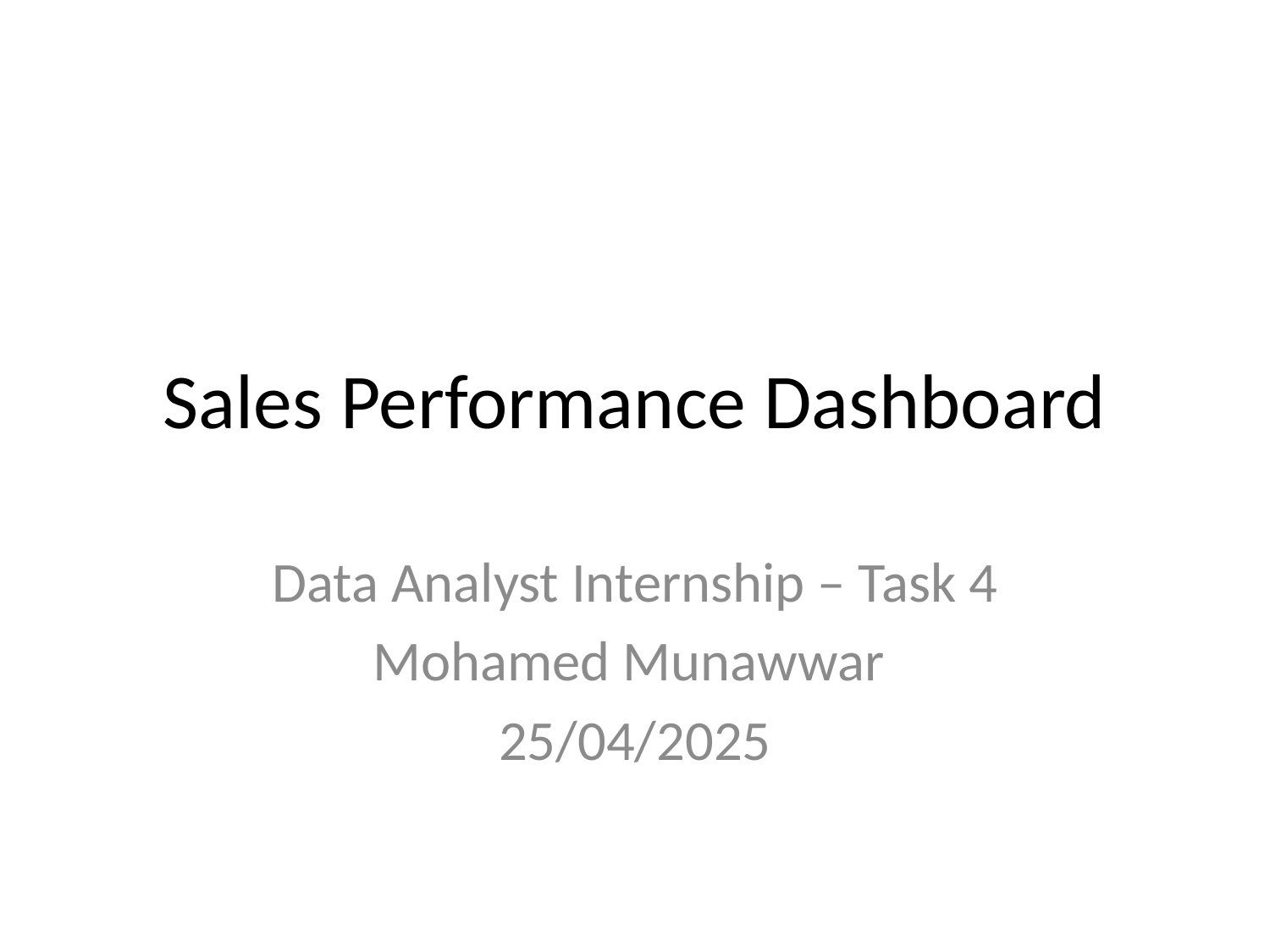

# Sales Performance Dashboard
Data Analyst Internship – Task 4
Mohamed Munawwar
25/04/2025